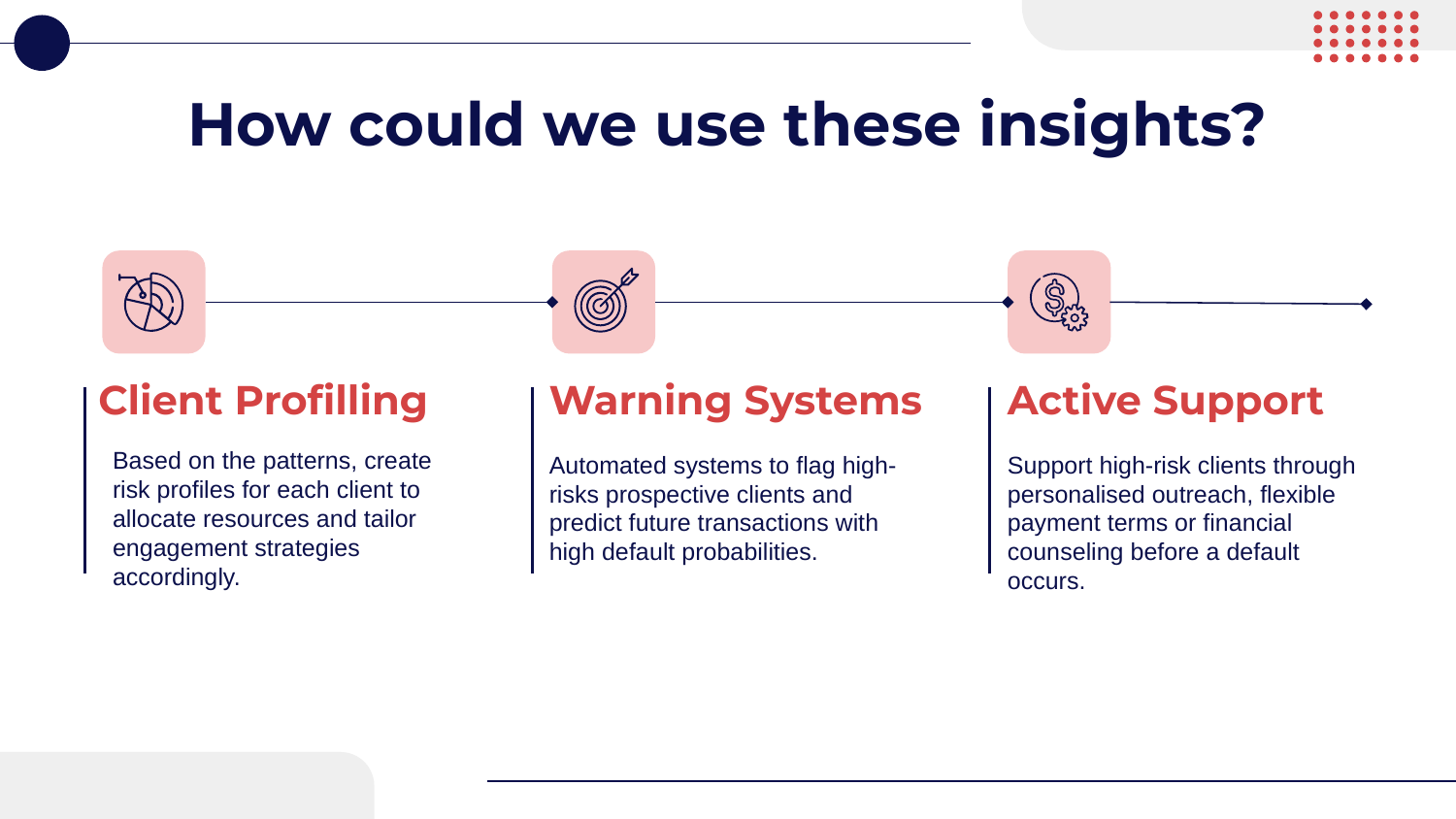

# How could we use these insights?

Client Profilling
Warning Systems
Active Support
Automated systems to flag high-risks prospective clients and predict future transactions with high default probabilities.
Support high-risk clients through personalised outreach, flexible payment terms or financial counseling before a default occurs.
Based on the patterns, create risk profiles for each client to allocate resources and tailor engagement strategies accordingly.